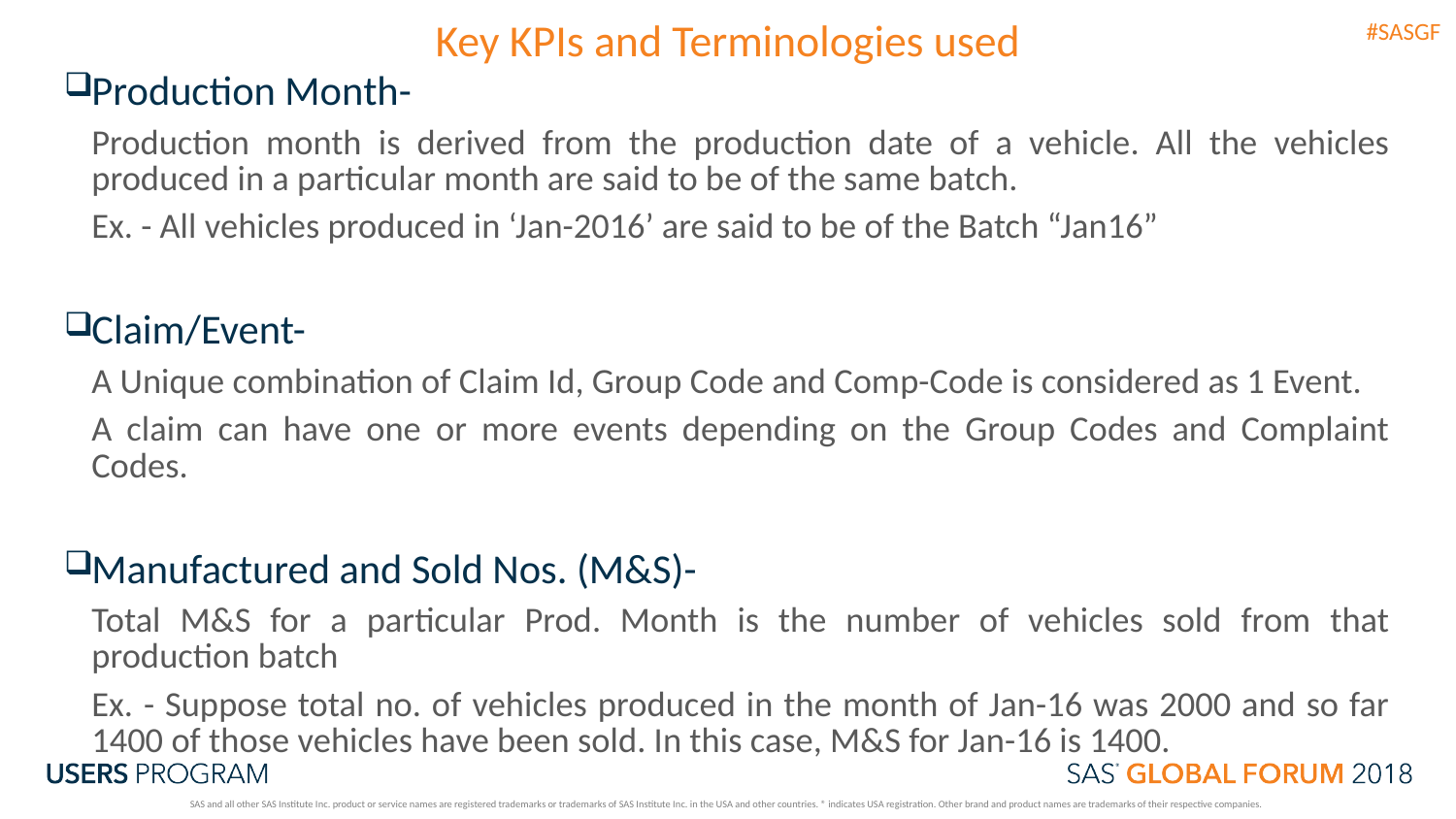

Key KPIs and Terminologies used
Production Month-
Production month is derived from the production date of a vehicle. All the vehicles produced in a particular month are said to be of the same batch.
Ex. - All vehicles produced in ‘Jan-2016’ are said to be of the Batch “Jan16”

Claim/Event-
A Unique combination of Claim Id, Group Code and Comp-Code is considered as 1 Event.
A claim can have one or more events depending on the Group Codes and Complaint Codes.

Manufactured and Sold Nos. (M&S)-
Total M&S for a particular Prod. Month is the number of vehicles sold from that production batch
Ex. - Suppose total no. of vehicles produced in the month of Jan-16 was 2000 and so far 1400 of those vehicles have been sold. In this case, M&S for Jan-16 is 1400.